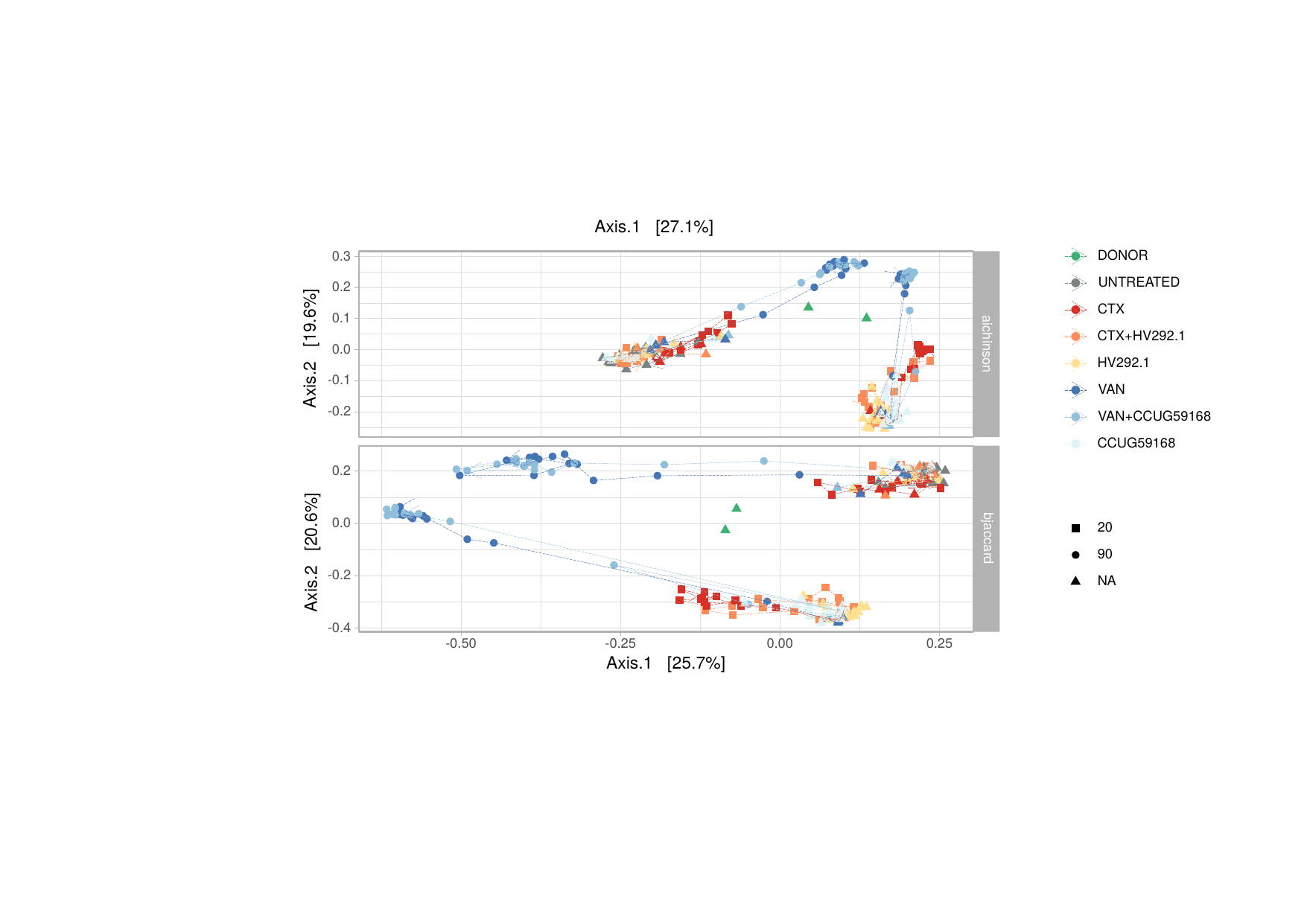

DONOR

UNTREATED

CTX

CTX+HV292.1

HV292.1

VAN

VAN+CCUG59168

CCUG59168

20

90

NA
Axis.1   [27.1%]

0.3

0.2

0.1

aichinson

Axis.2   [19.6%]

0.0

-0.1

-0.2

0.2

0.0

bjaccard

Axis.2   [20.6%]

-0.2

-0.4

-0.25
0.25
-0.50
0.00
Axis.1   [25.7%]